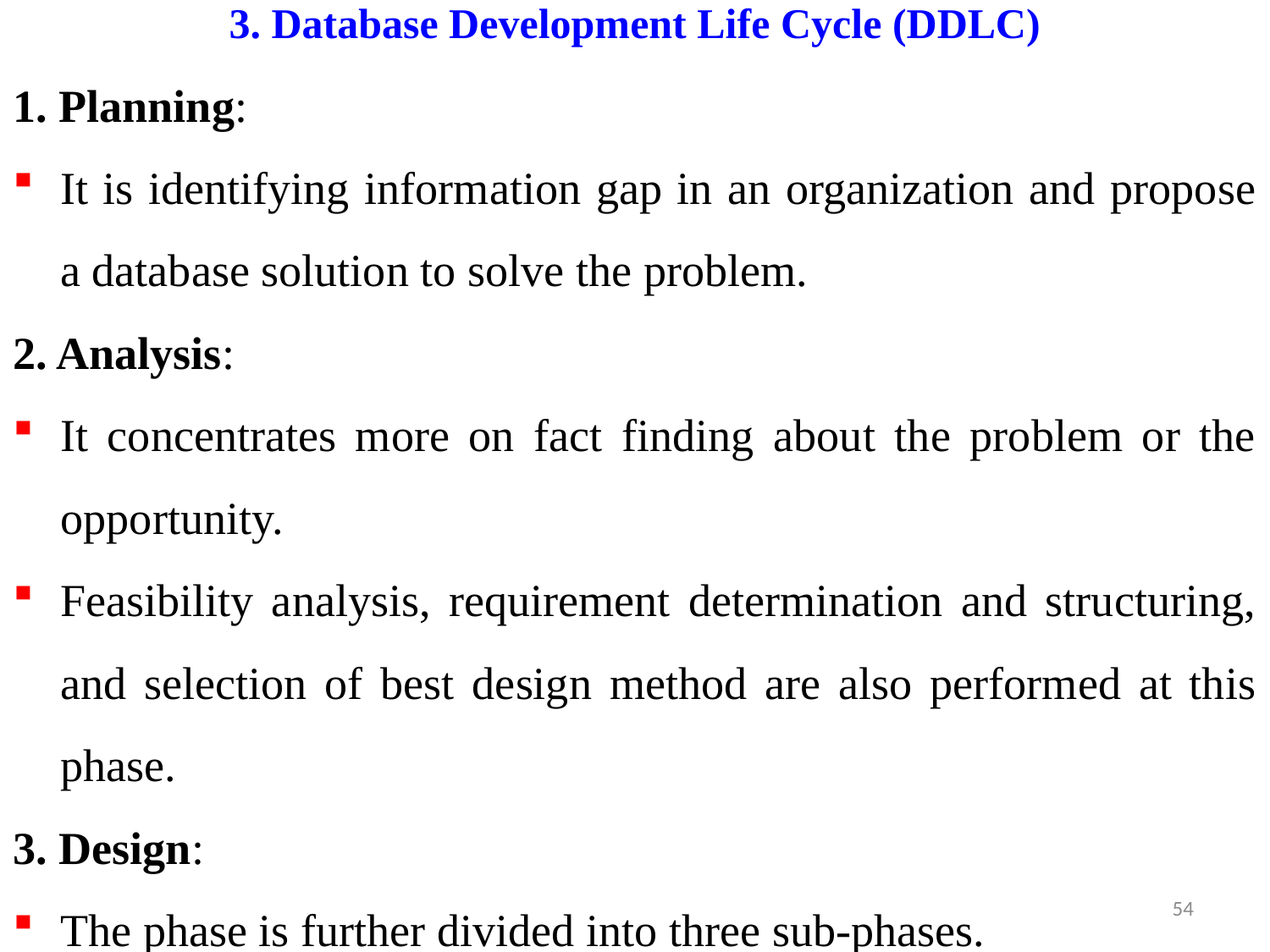

# 3. Database Development Life Cycle (DDLC)
1. Planning:
It is identifying information gap in an organization and propose a database solution to solve the problem.
2. Analysis:
It concentrates more on fact finding about the problem or the opportunity.
Feasibility analysis, requirement determination and structuring, and selection of best design method are also performed at this phase.
3. Design:
The phase is further divided into three sub-phases.
54